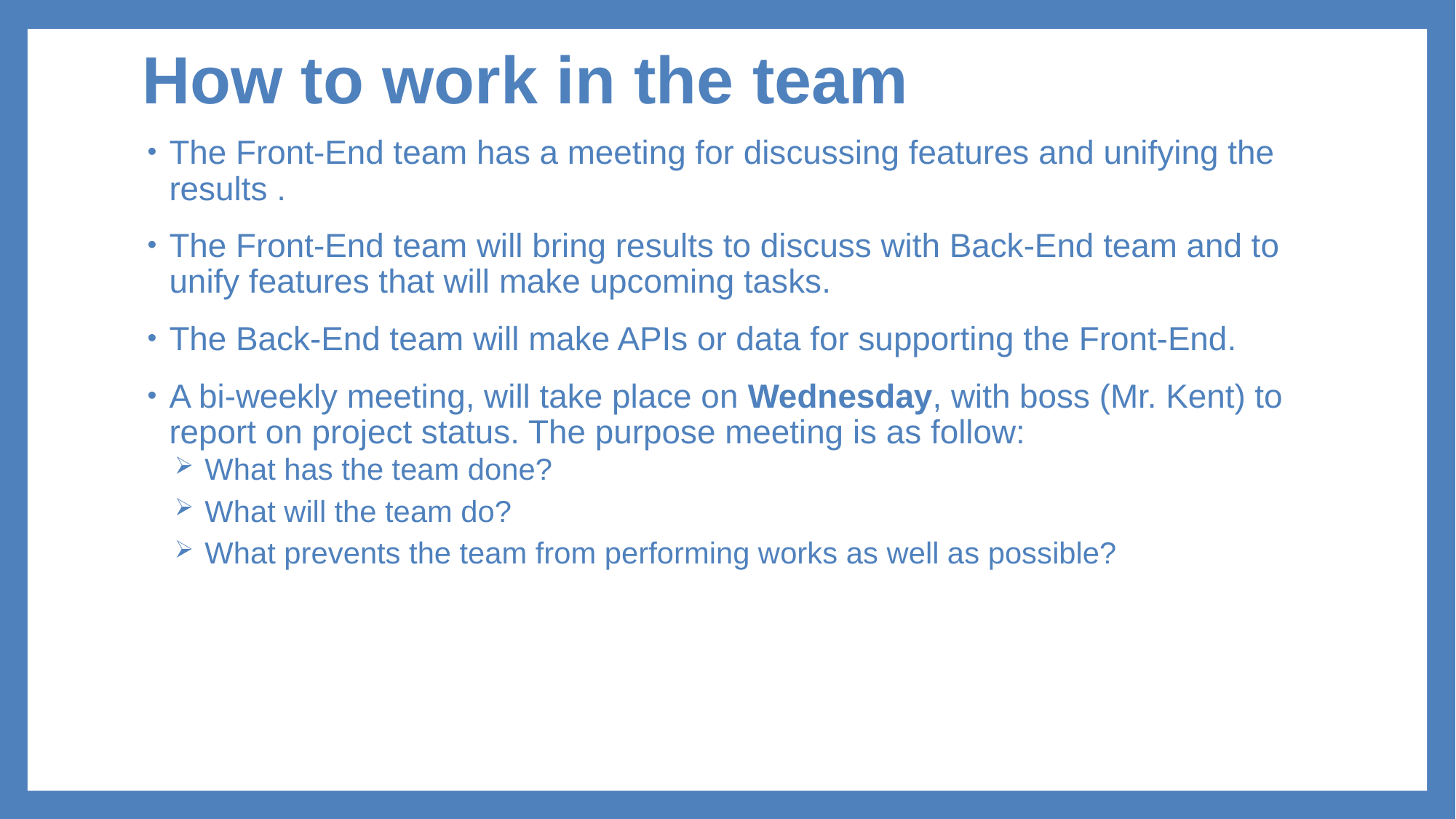

# How to work in the team
The Front-End team has a meeting for discussing features and unifying the results .
The Front-End team will bring results to discuss with Back-End team and to unify features that will make upcoming tasks.
The Back-End team will make APIs or data for supporting the Front-End.
A bi-weekly meeting, will take place on Wednesday, with boss (Mr. Kent) to report on project status. The purpose meeting is as follow:
 What has the team done?
 What will the team do?
 What prevents the team from performing works as well as possible?